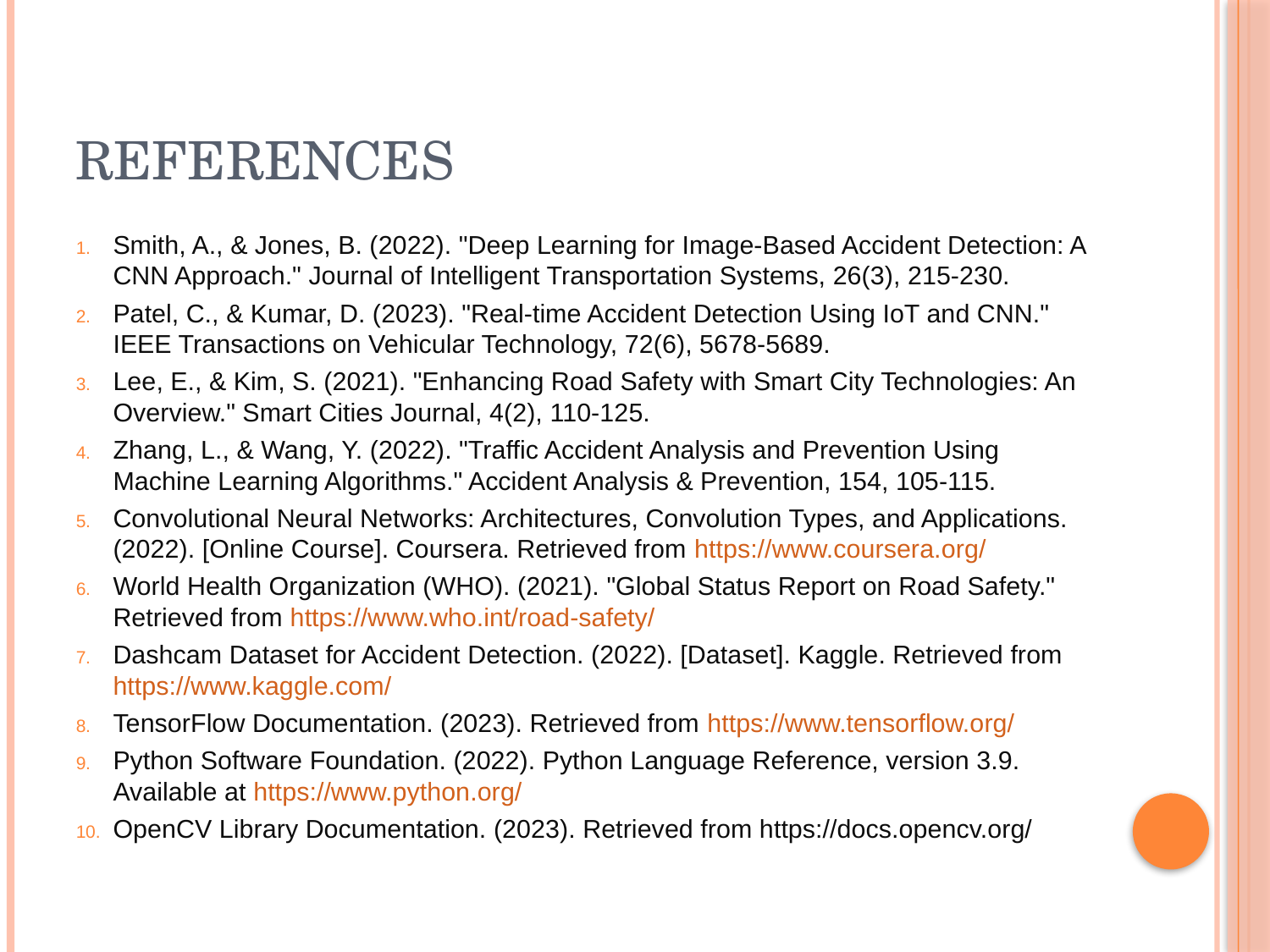

# REFERENCES
Smith, A., & Jones, B. (2022). "Deep Learning for Image-Based Accident Detection: A CNN Approach." Journal of Intelligent Transportation Systems, 26(3), 215-230.
Patel, C., & Kumar, D. (2023). "Real-time Accident Detection Using IoT and CNN." IEEE Transactions on Vehicular Technology, 72(6), 5678-5689.
Lee, E., & Kim, S. (2021). "Enhancing Road Safety with Smart City Technologies: An Overview." Smart Cities Journal, 4(2), 110-125.
Zhang, L., & Wang, Y. (2022). "Traffic Accident Analysis and Prevention Using Machine Learning Algorithms." Accident Analysis & Prevention, 154, 105-115.
Convolutional Neural Networks: Architectures, Convolution Types, and Applications. (2022). [Online Course]. Coursera. Retrieved from https://www.coursera.org/
World Health Organization (WHO). (2021). "Global Status Report on Road Safety." Retrieved from https://www.who.int/road-safety/
Dashcam Dataset for Accident Detection. (2022). [Dataset]. Kaggle. Retrieved from https://www.kaggle.com/
TensorFlow Documentation. (2023). Retrieved from https://www.tensorflow.org/
Python Software Foundation. (2022). Python Language Reference, version 3.9. Available at https://www.python.org/
OpenCV Library Documentation. (2023). Retrieved from https://docs.opencv.org/